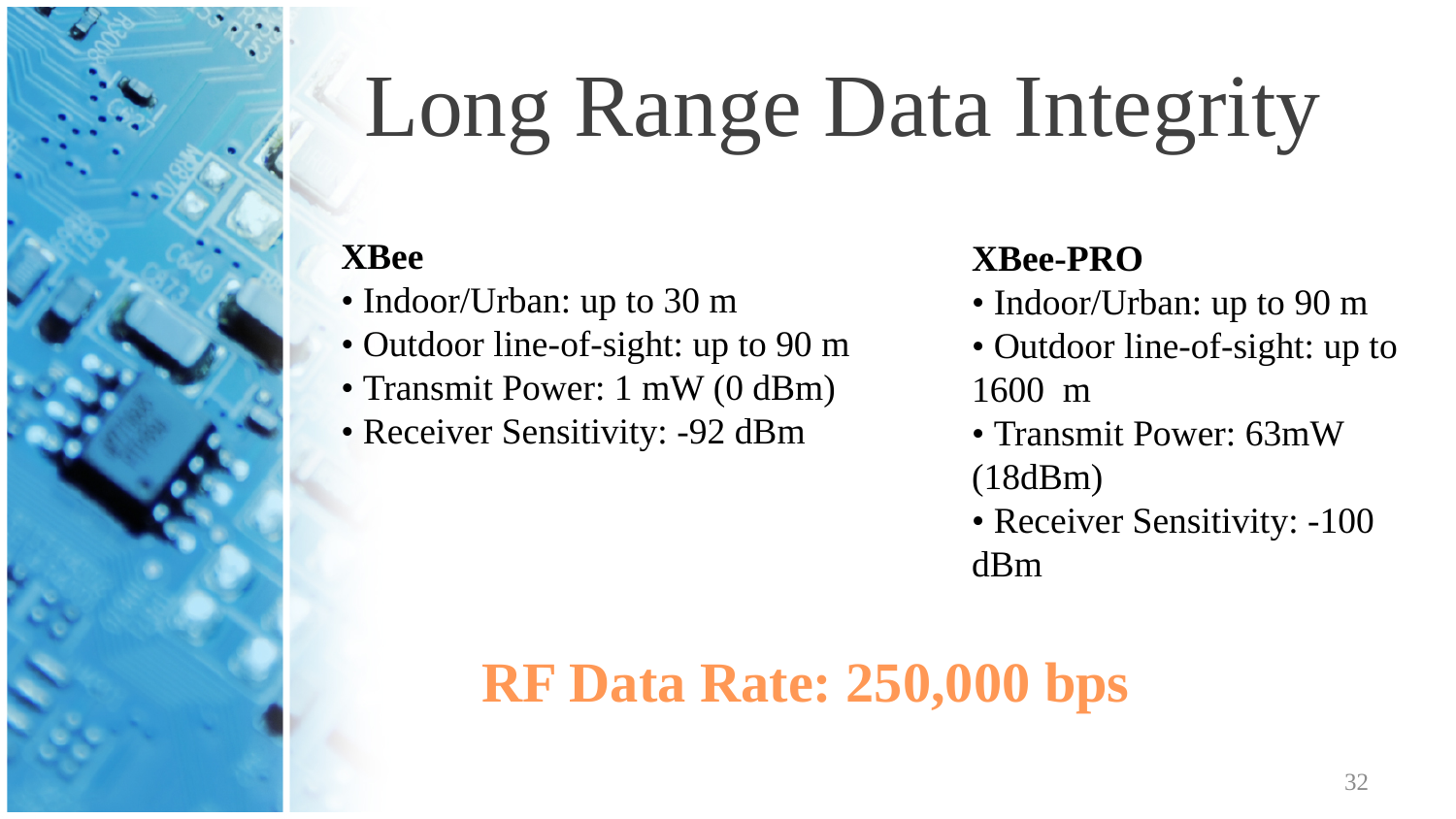

# Long Range Data Integrity
XBee
• Indoor/Urban: up to 30 m
• Outdoor line-of-sight: up to 90 m
• Transmit Power: 1 mW (0 dBm)
• Receiver Sensitivity: -92 dBm
XBee-PRO
• Indoor/Urban: up to 90 m
• Outdoor line-of-sight: up to 1600  m
• Transmit Power: 63mW (18dBm)
• Receiver Sensitivity: -100 dBm
RF Data Rate: 250,000 bps
32